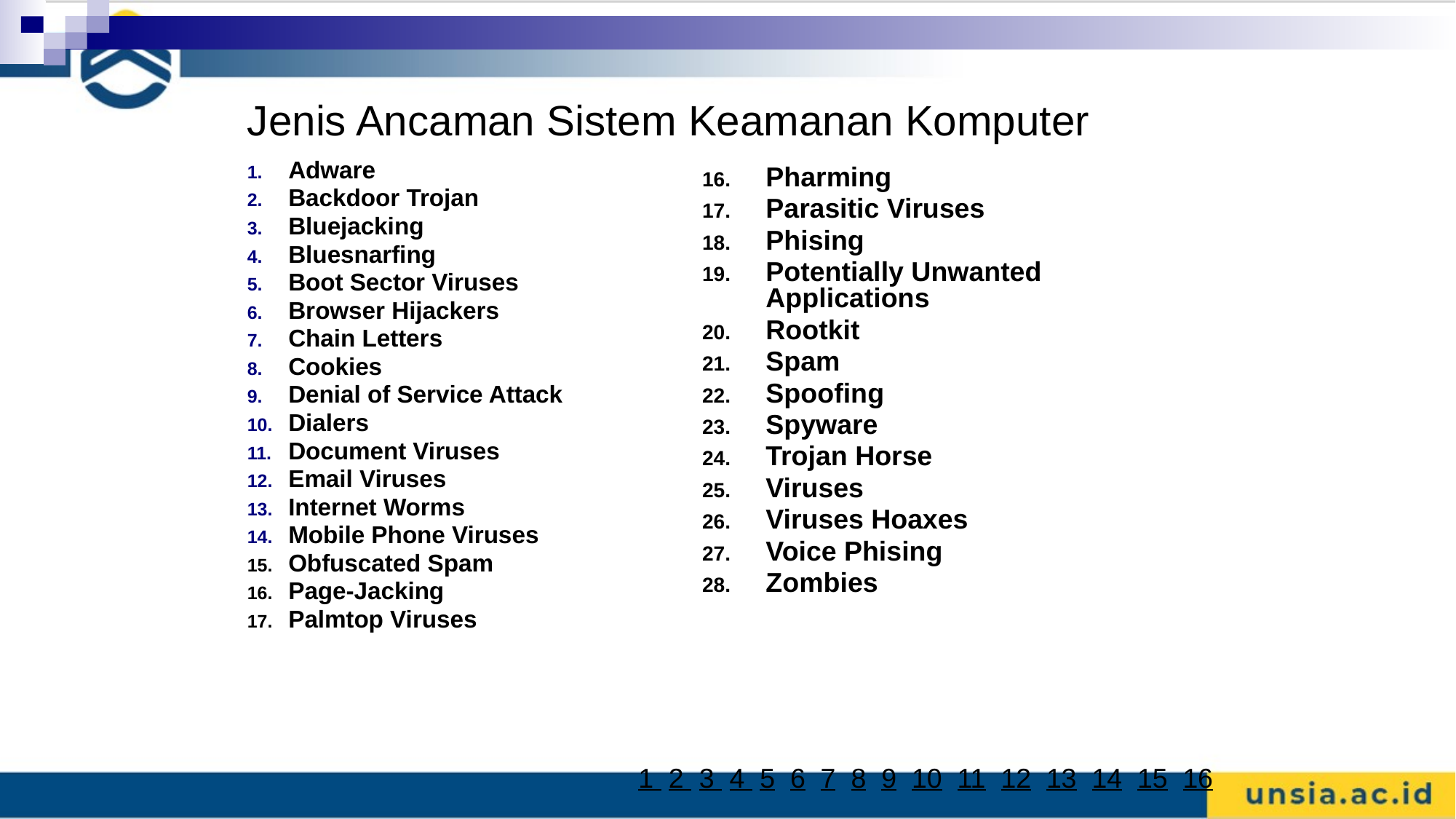

# Jenis Ancaman Sistem Keamanan Komputer
Adware
Backdoor Trojan
Bluejacking
Bluesnarfing
Boot Sector Viruses
Browser Hijackers
Chain Letters
Cookies
Denial of Service Attack
Dialers
Document Viruses
Email Viruses
Internet Worms
Mobile Phone Viruses
Obfuscated Spam
Page-Jacking
Palmtop Viruses

Pharming
Parasitic Viruses
Phising
Potentially Unwanted Applications
Rootkit
Spam
Spoofing
Spyware
Trojan Horse
Viruses
Viruses Hoaxes
Voice Phising
Zombies

1  2  3  4  5  6  7  8  9  10  11  12  13  14  15  16